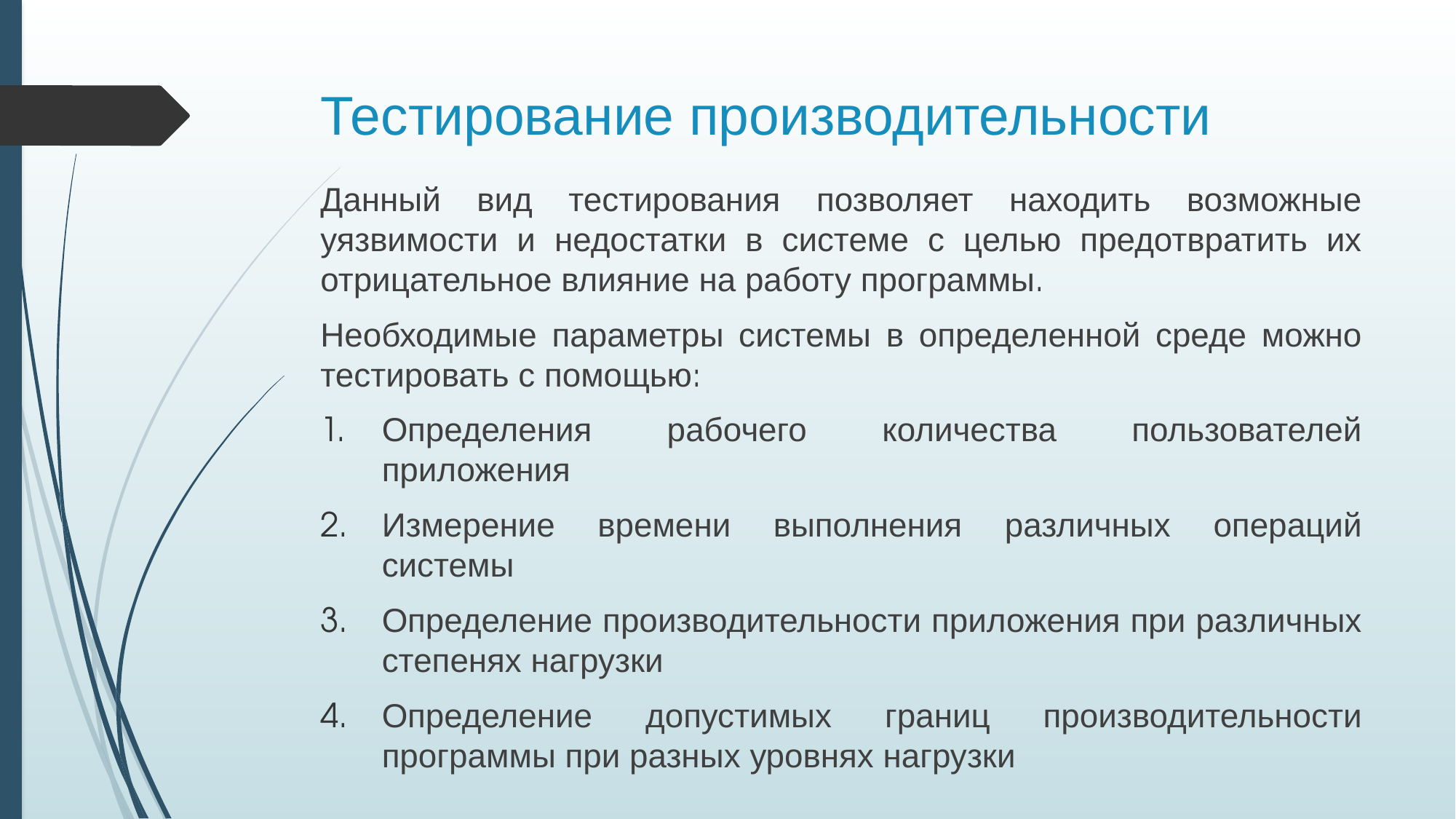

# Тестирование производительности
Данный вид тестирования позволяет находить возможные уязвимости и недостатки в системе с целью предотвратить их отрицательное влияние на работу программы.
Необходимые параметры системы в определенной среде можно тестировать с помощью:
Определения рабочего количества пользователей приложения
Измерение времени выполнения различных операций системы
Определение производительности приложения при различных степенях нагрузки
Определение допустимых границ производительности программы при разных уровнях нагрузки